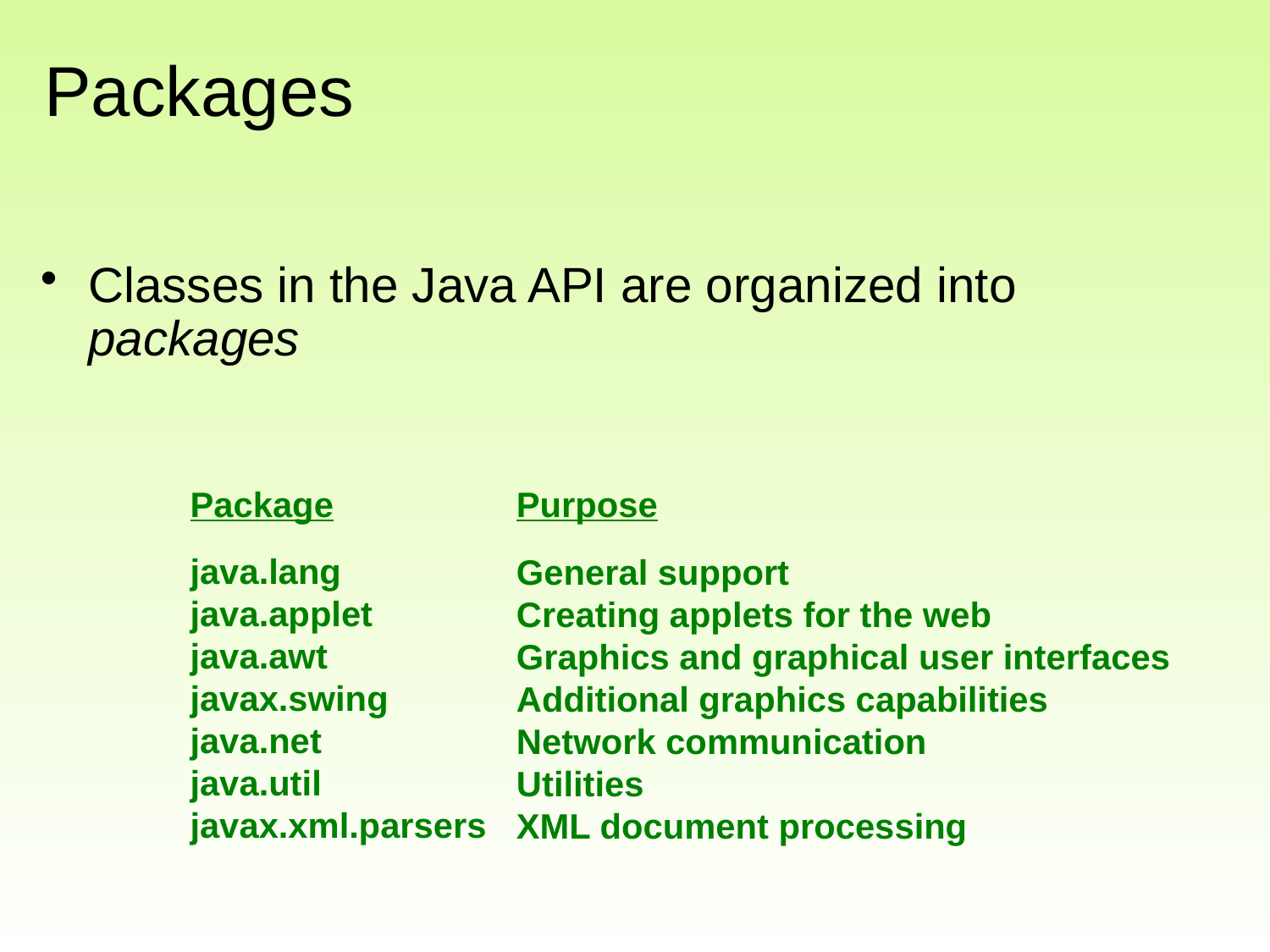

# Packages
Classes in the Java API are organized into packages
Package
java.lang
java.applet
java.awt
javax.swing
java.net
java.util
javax.xml.parsers
Purpose
General support
Creating applets for the web
Graphics and graphical user interfaces
Additional graphics capabilities
Network communication
Utilities
XML document processing